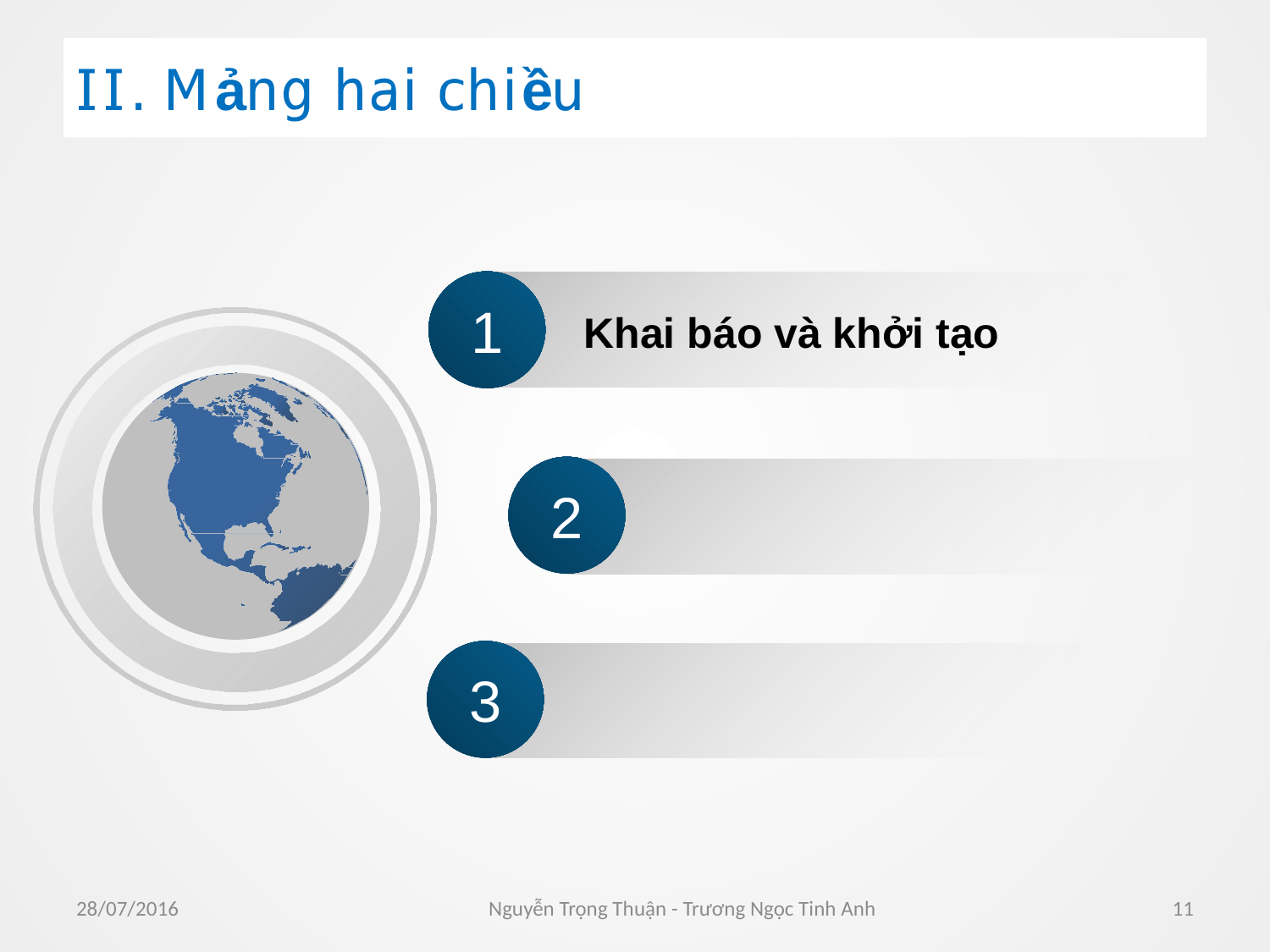

# II. Mảng hai chiều
1

Khai báo và khởi tạo

2

3

28/07/2016
Nguyễn Trọng Thuận - Trương Ngọc Tinh Anh
11